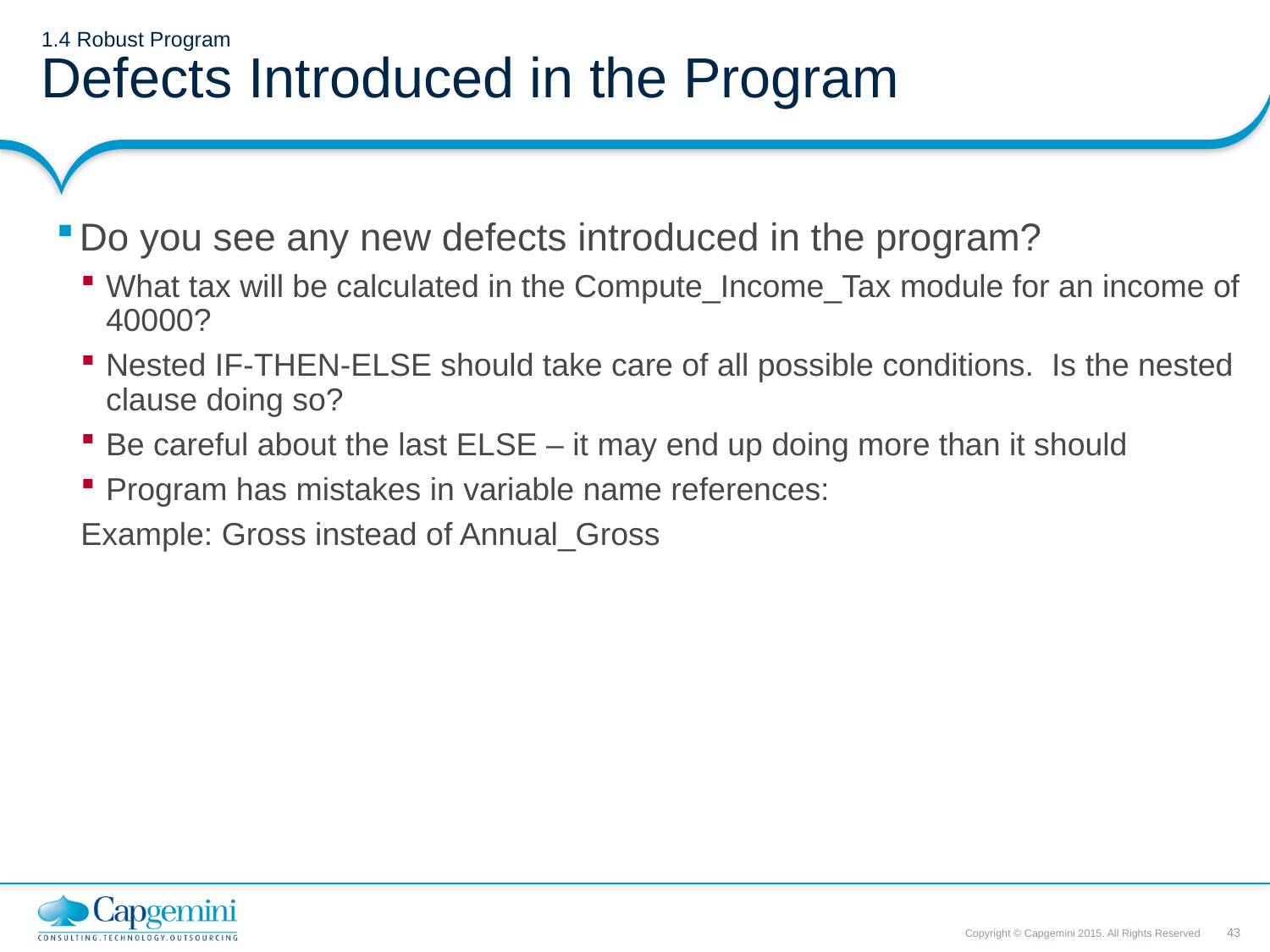

# 1.4 Robust Program Defects Introduced in the Program
Do you see any new defects introduced in the program?
What tax will be calculated in the Compute_Income_Tax module for an income of 40000?
Nested IF-THEN-ELSE should take care of all possible conditions.  Is the nested clause doing so?
Be careful about the last ELSE – it may end up doing more than it should
Program has mistakes in variable name references:
Example: Gross instead of Annual_Gross